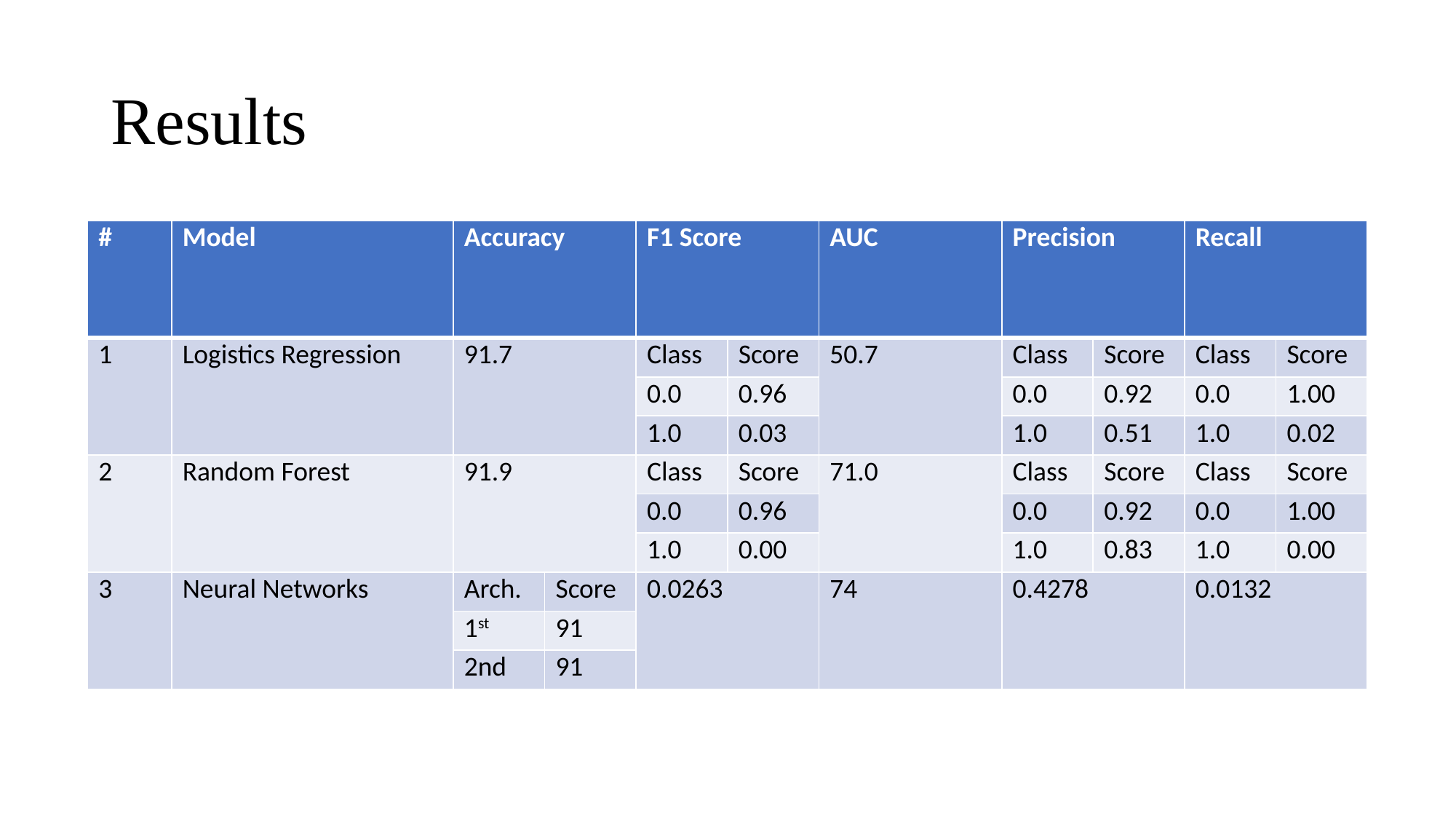

# Results
| # | Model | Accuracy |  | F1 Score |  | AUC | Precision |  | Recall |  |
| --- | --- | --- | --- | --- | --- | --- | --- | --- | --- | --- |
| 1 | Logistics Regression | 91.7 |  | Class | Score | 50.7 | Class | Score | Class | Score |
|  |  |  |  | 0.0 | 0.96 |  | 0.0 | 0.92 | 0.0 | 1.00 |
|  |  |  |  | 1.0 | 0.03 |  | 1.0 | 0.51 | 1.0 | 0.02 |
| 2 | Random Forest | 91.9 |  | Class | Score | 71.0 | Class | Score | Class | Score |
|  |  |  |  | 0.0 | 0.96 |  | 0.0 | 0.92 | 0.0 | 1.00 |
|  |  |  |  | 1.0 | 0.00 |  | 1.0 | 0.83 | 1.0 | 0.00 |
| 3 | Neural Networks | Arch. | Score | 0.0263 | Score | 74 | 0.4278 | Score | 0.0132 | Score |
|  |  | 1st | 91 | 0.0 |  |  | 0.0 |  | 0.0 |  |
|  |  | 2nd | 91 | 1.0 |  |  | 1.0 |  | 1.0 |  |